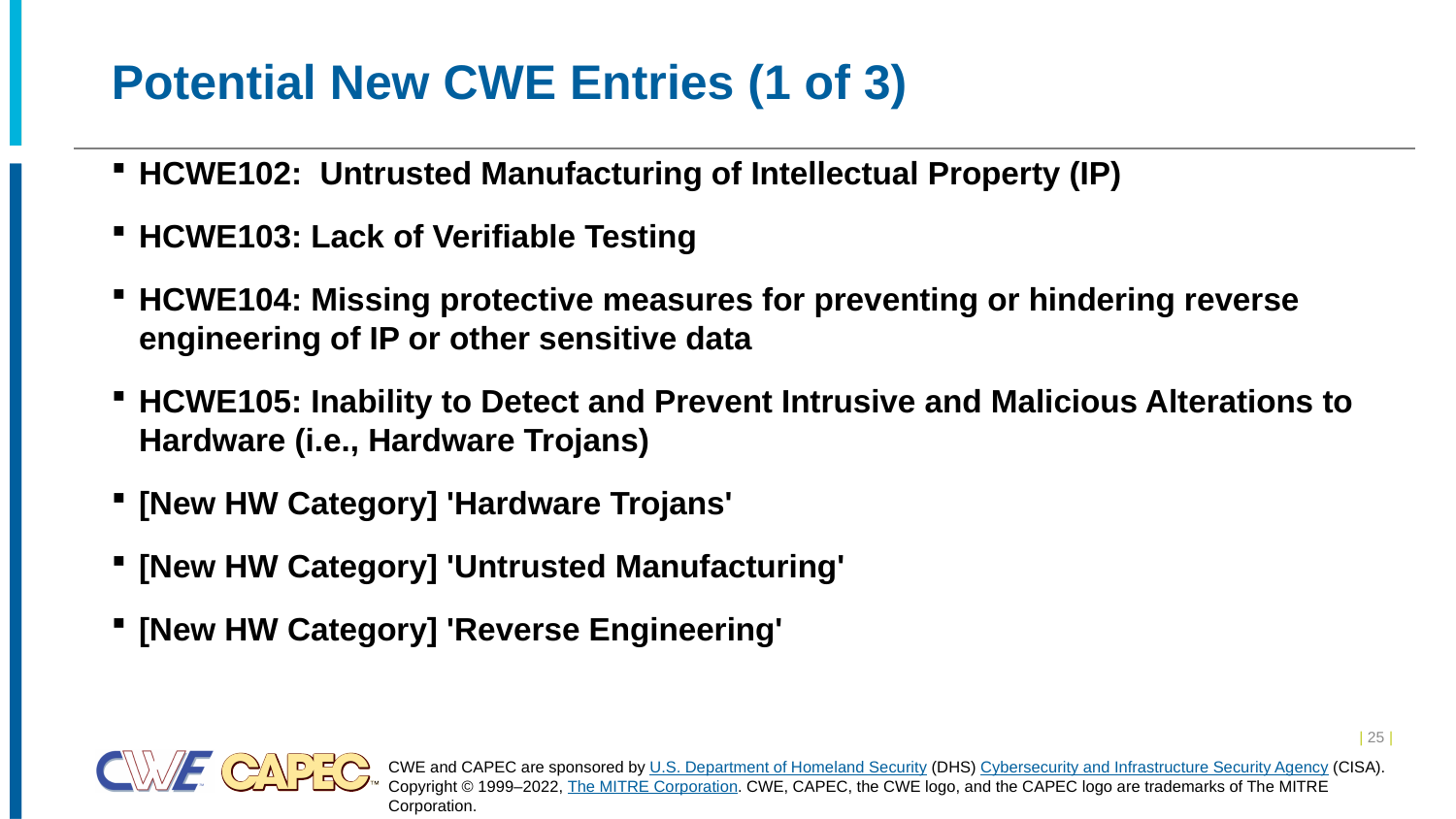

# Potential New CWE Entries (1 of 3)
HCWE102:  Untrusted Manufacturing of Intellectual Property (IP)
HCWE103: Lack of Verifiable Testing
HCWE104: Missing protective measures for preventing or hindering reverse engineering of IP or other sensitive data
HCWE105: Inability to Detect and Prevent Intrusive and Malicious Alterations to Hardware (i.e., Hardware Trojans)
[New HW Category] 'Hardware Trojans'
[New HW Category] 'Untrusted Manufacturing'
[New HW Category] 'Reverse Engineering'
| 25 |